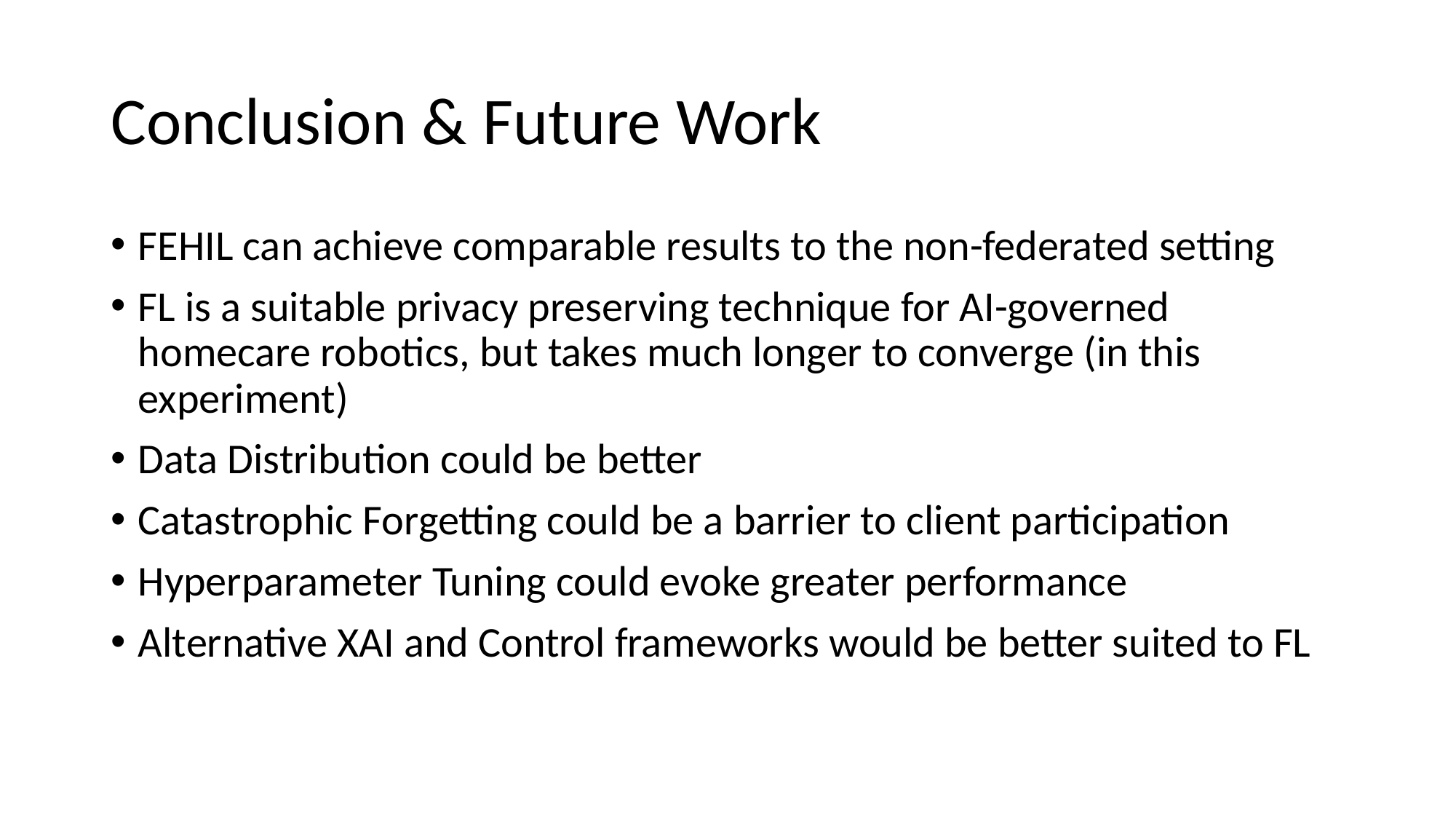

# Conclusion & Future Work
FEHIL can achieve comparable results to the non-federated setting
FL is a suitable privacy preserving technique for AI-governed homecare robotics, but takes much longer to converge (in this experiment)
Data Distribution could be better
Catastrophic Forgetting could be a barrier to client participation
Hyperparameter Tuning could evoke greater performance
Alternative XAI and Control frameworks would be better suited to FL